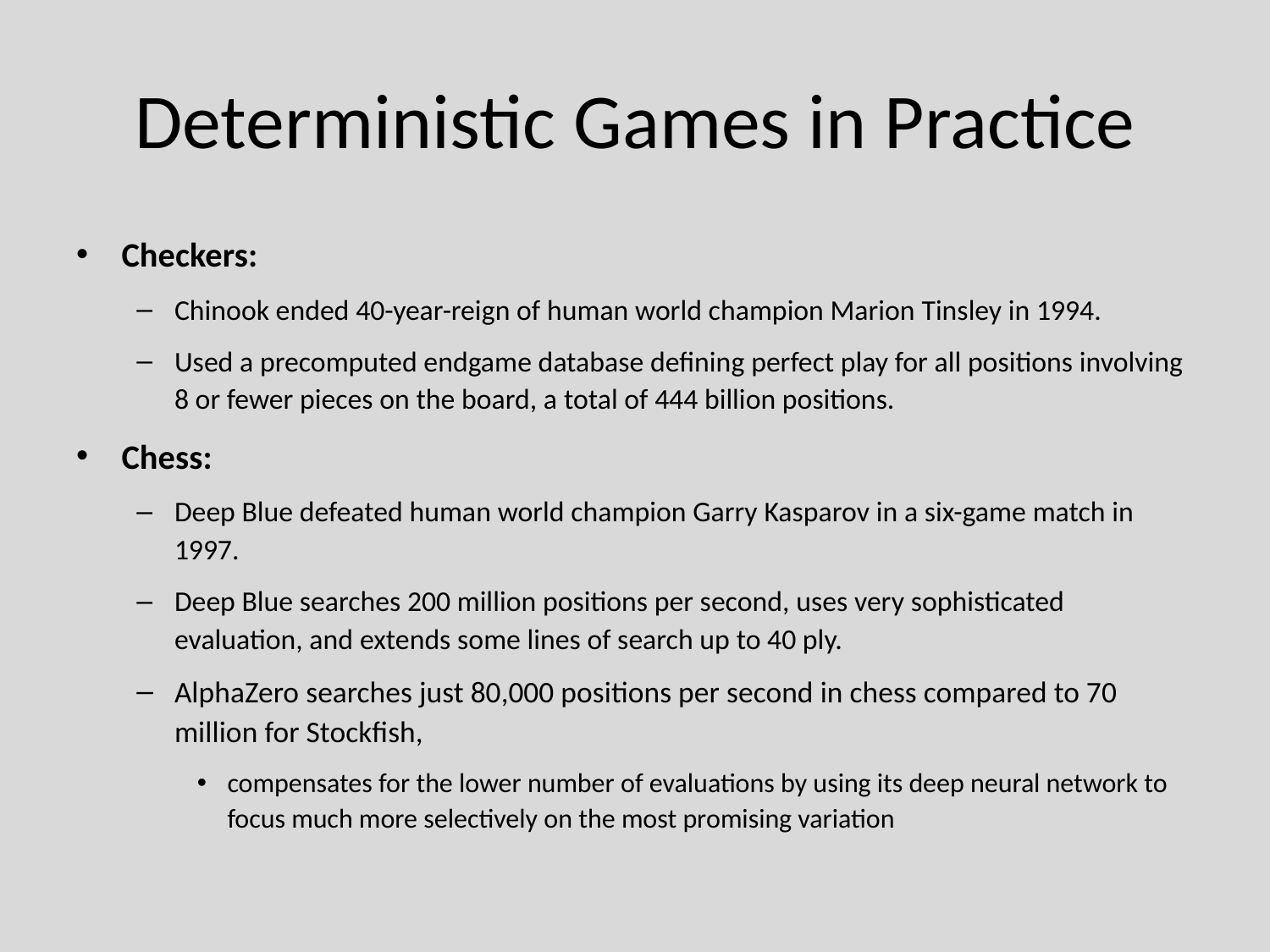

# Deterministic Games in Practice
Checkers:
Chinook ended 40-year-reign of human world champion Marion Tinsley in 1994.
Used a precomputed endgame database defining perfect play for all positions involving 8 or fewer pieces on the board, a total of 444 billion positions.
Chess:
Deep Blue defeated human world champion Garry Kasparov in a six-game match in 1997.
Deep Blue searches 200 million positions per second, uses very sophisticated evaluation, and extends some lines of search up to 40 ply.
AlphaZero searches just 80,000 positions per second in chess compared to 70 million for Stockfish,
compensates for the lower number of evaluations by using its deep neural network to focus much more selectively on the most promising variation